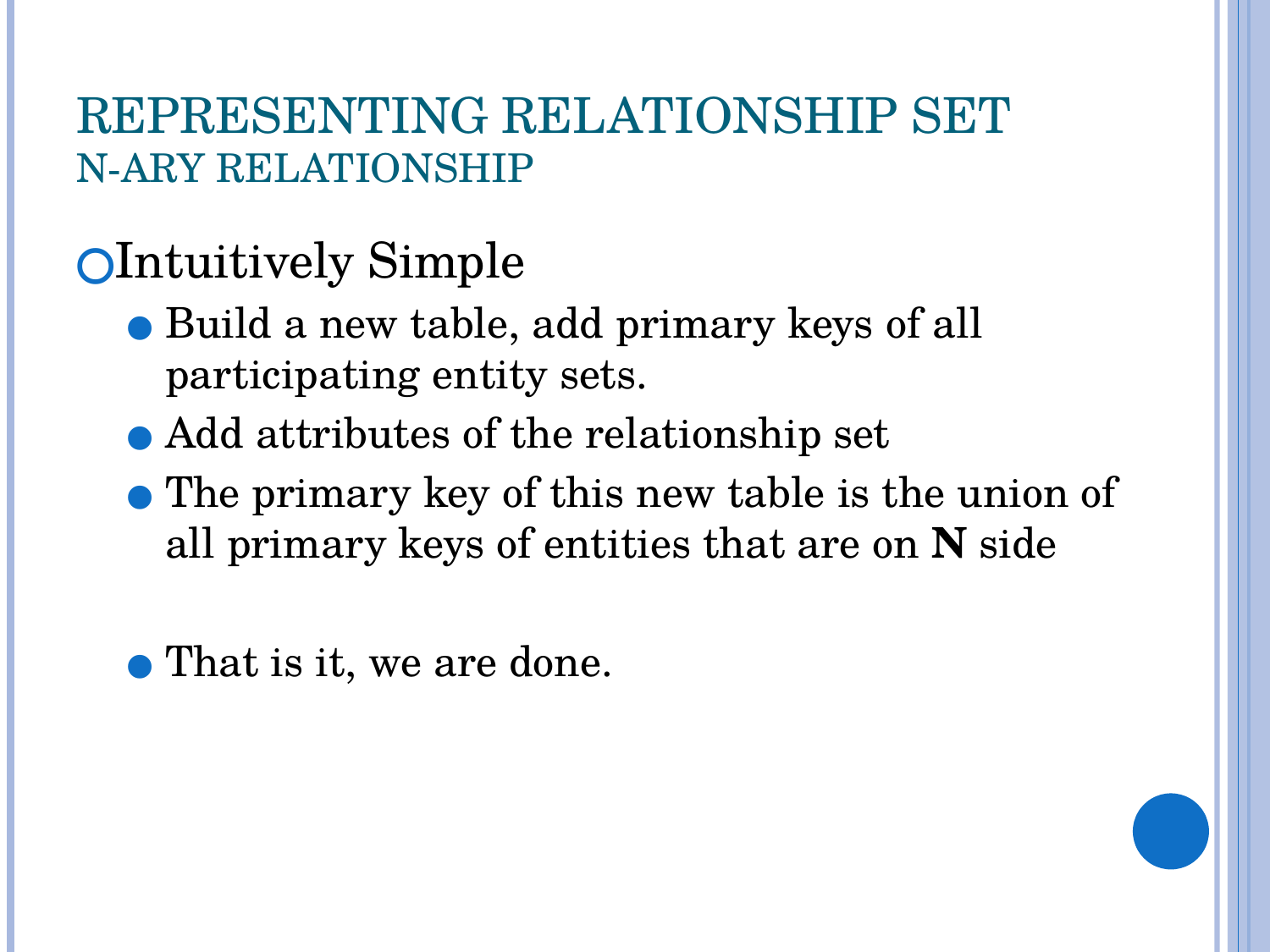

# Representing Relationship Set N-ary Relationship
Intuitively Simple
Build a new table, add primary keys of all participating entity sets.
Add attributes of the relationship set
The primary key of this new table is the union of all primary keys of entities that are on N side

That is it, we are done.